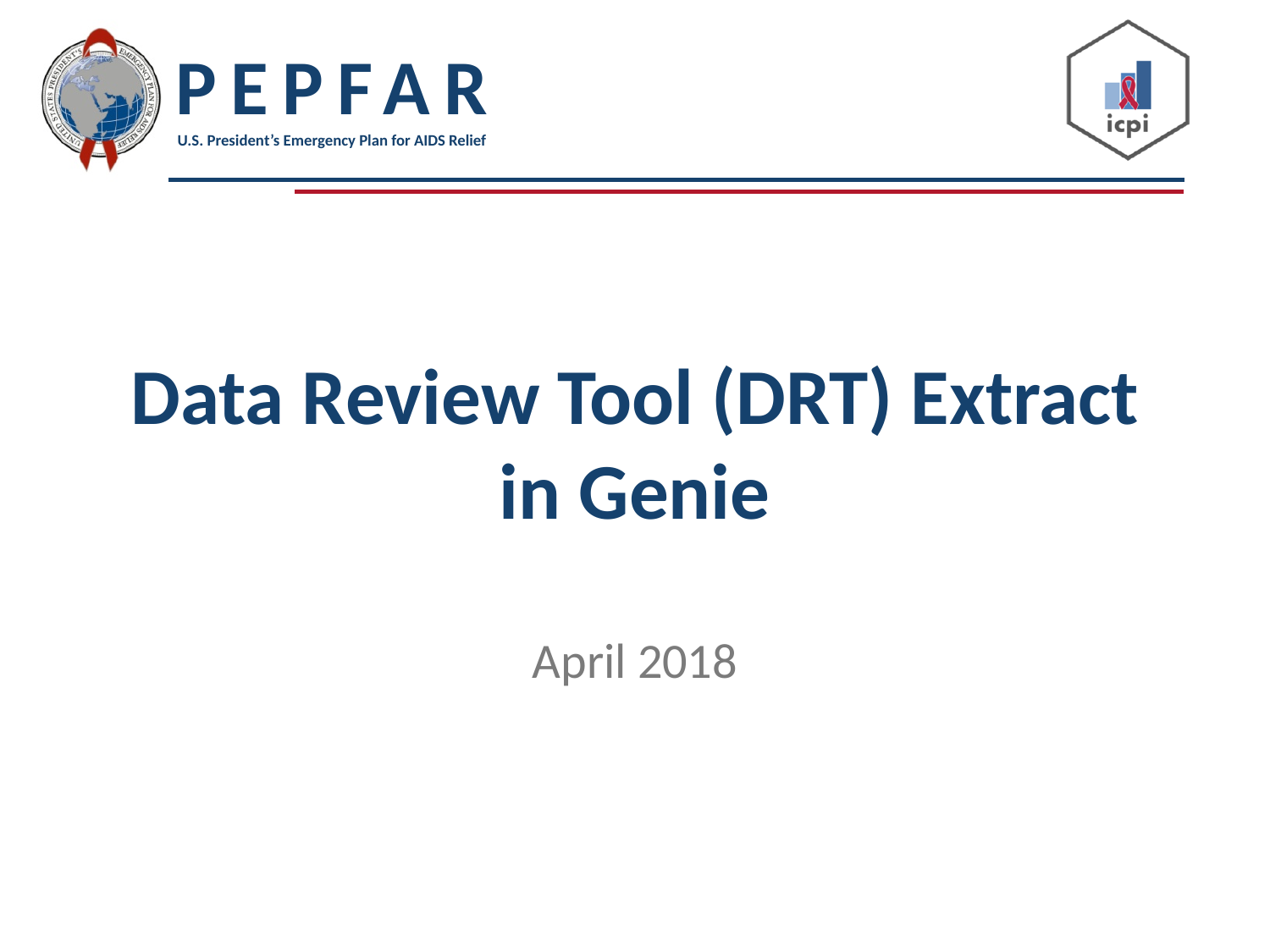

# Data Review Tool (DRT) Extract in Genie
April 2018